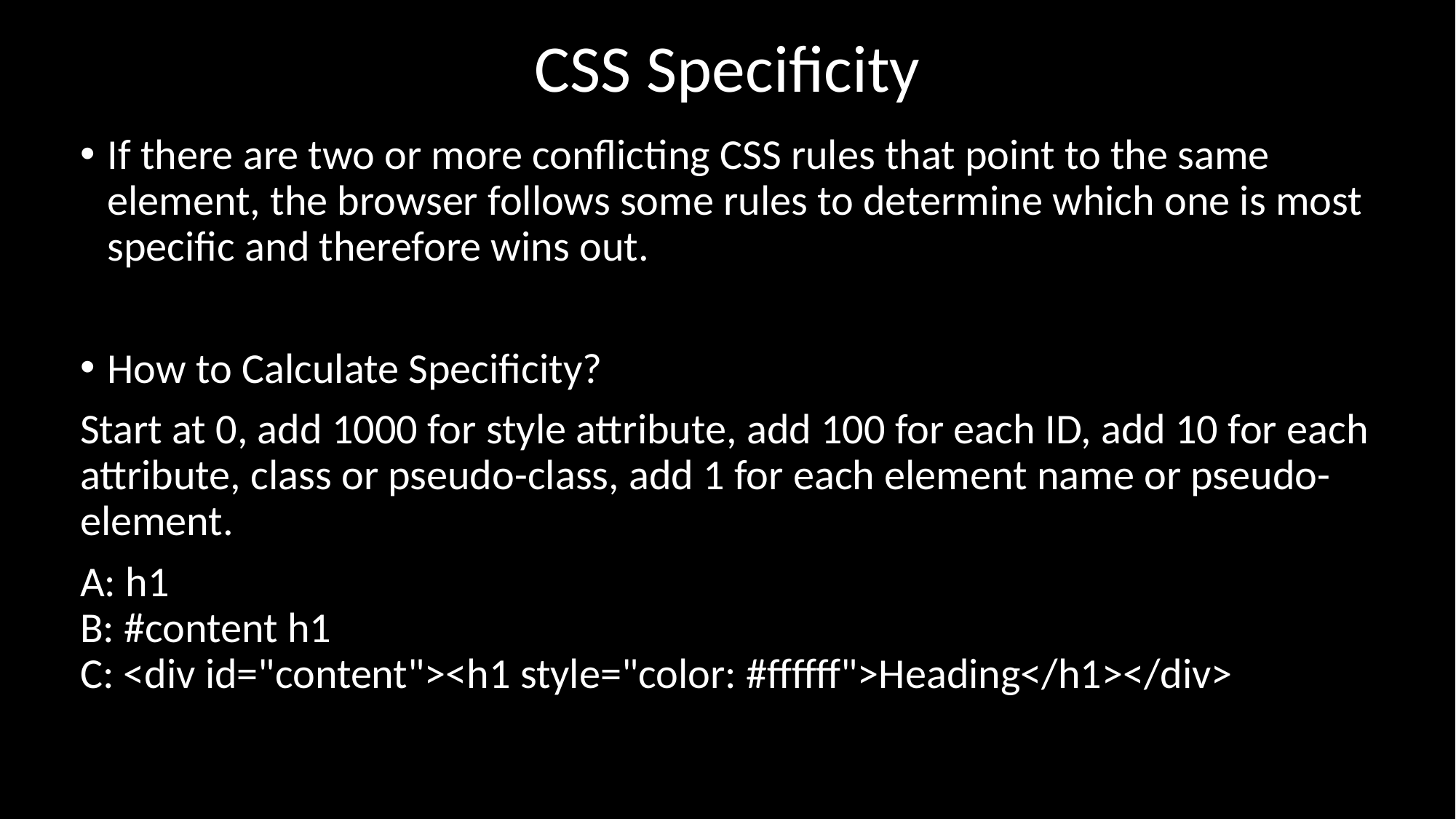

# CSS Specificity
If there are two or more conflicting CSS rules that point to the same element, the browser follows some rules to determine which one is most specific and therefore wins out.

How to Calculate Specificity?
Start at 0, add 1000 for style attribute, add 100 for each ID, add 10 for each attribute, class or pseudo-class, add 1 for each element name or pseudo-element.
A: h1
B: #content h1
C: <div id="content"><h1 style="color: #ffffff">Heading</h1></div>